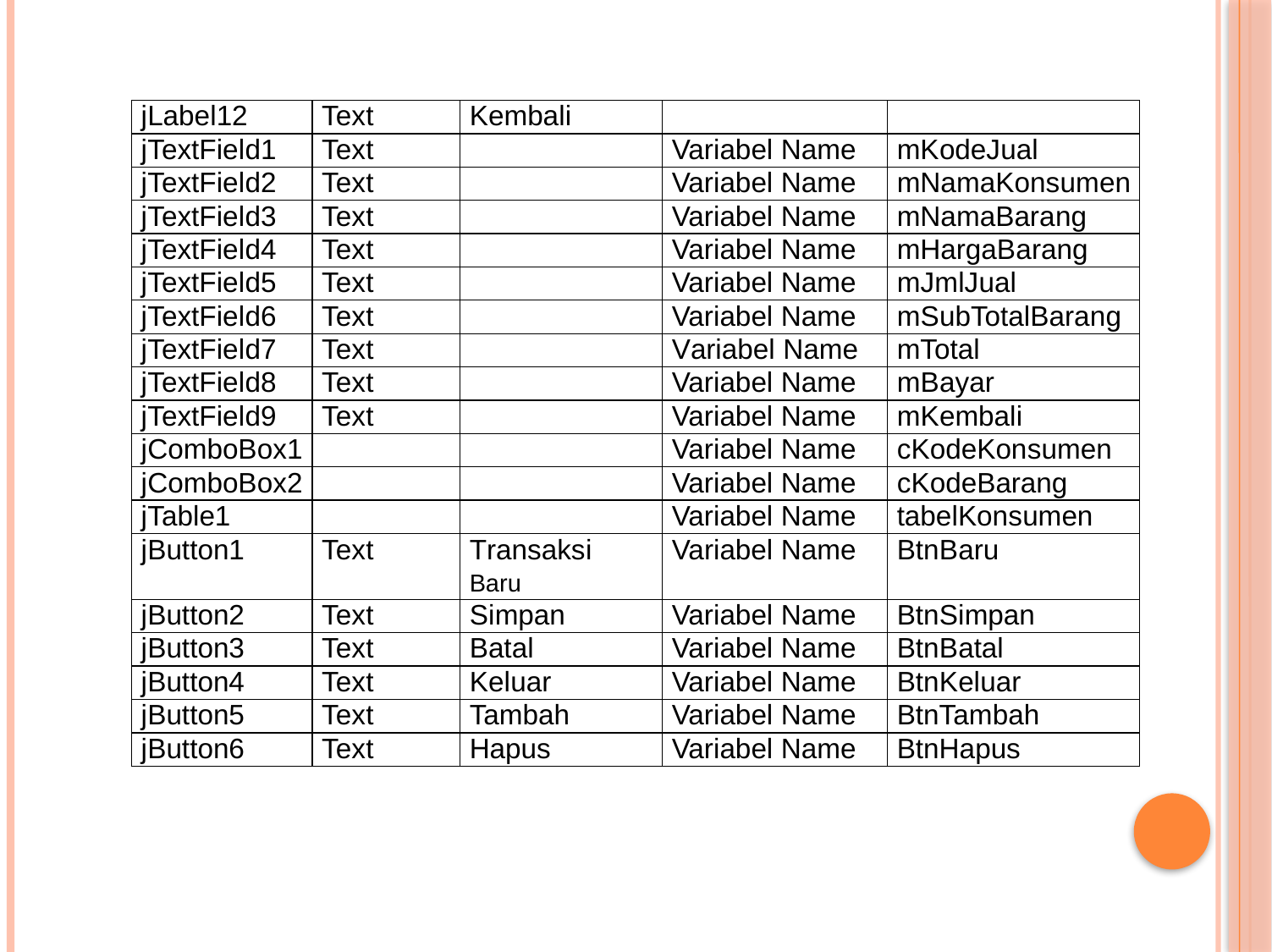

jLabel12

Text

Kembali

jTextField1

Text

Variabel Name

mKodeJual

jTextField2

Text

Variabel Name

mNamaKonsumen

jTextField3

Text

Variabel Name

mNamaBarang

jTextField4

Text

Variabel Name

mHargaBarang

jTextField5

Text

Variabel Name

mJmlJual

jTextField6

Text

Variabel Name

mSubTotalBarang

jTextField7

Text

Variabel Name

mTotal

jTextField8

Text

Variabel Name

mBayar

jTextField9

Text

Variabel Name

mKembali

jComboBox1

Variabel Name

cKodeKonsumen

jComboBox2

Variabel Name

cKodeBarang

jTable1

Variabel Name

tabelKonsumen

jButton1

Text

Transaksi
Baru

Variabel Name

BtnBaru

jButton2

Text

Simpan

Variabel Name

BtnSimpan

jButton3

Text

Batal

Variabel Name

BtnBatal

jButton4

Text

Keluar

Variabel Name

BtnKeluar

jButton5

Text

Tambah

Variabel Name

BtnTambah

jButton6

Text

Hapus

Variabel Name

BtnHapus